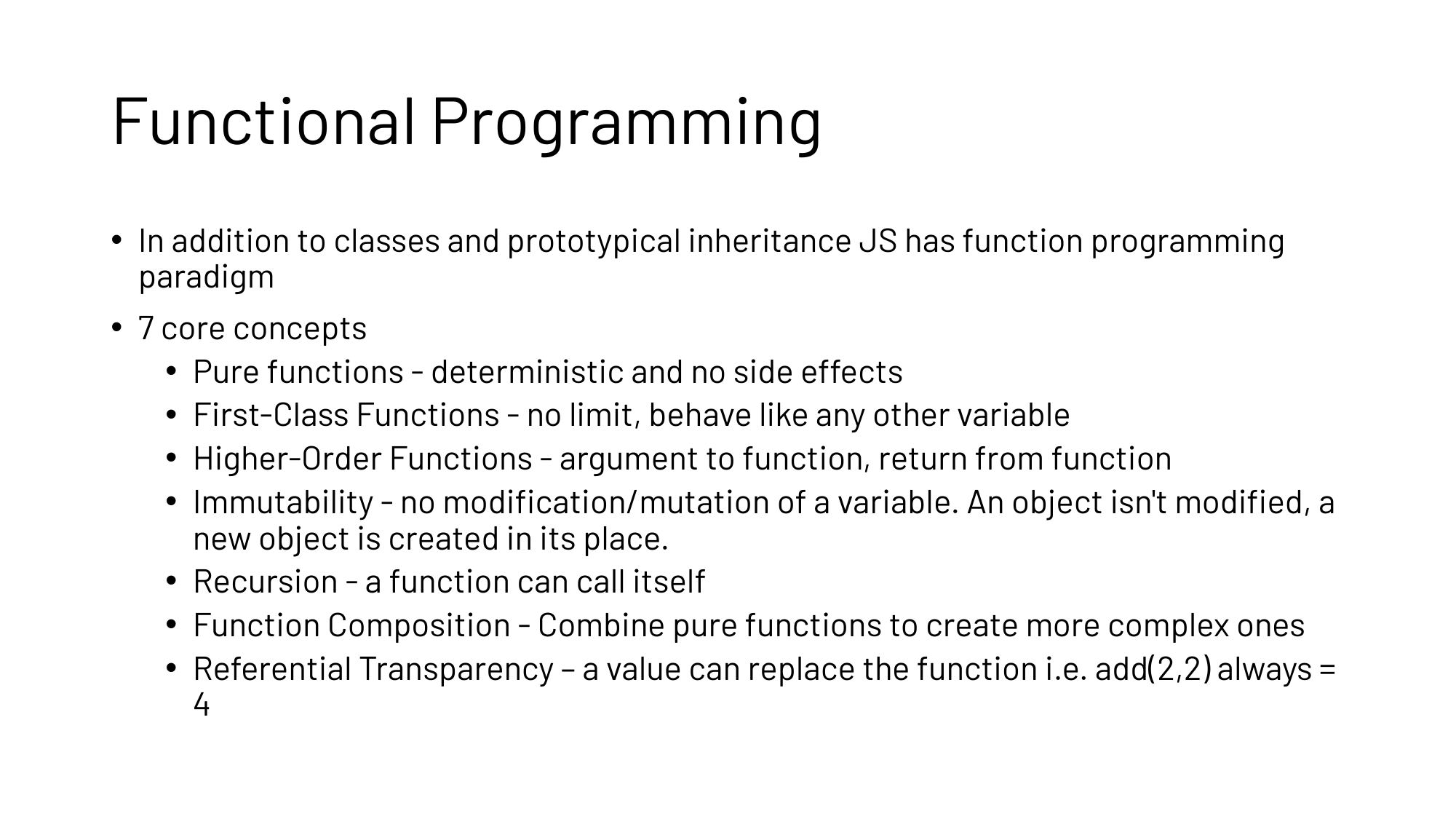

# Functional Programming
In addition to classes and prototypical inheritance JS has function programming paradigm
7 core concepts
Pure functions - deterministic and no side effects
First-Class Functions - no limit, behave like any other variable
Higher-Order Functions - argument to function, return from function
Immutability - no modification/mutation of a variable. An object isn't modified, a new object is created in its place.
Recursion - a function can call itself
Function Composition - Combine pure functions to create more complex ones
Referential Transparency – a value can replace the function i.e. add(2,2) always = 4